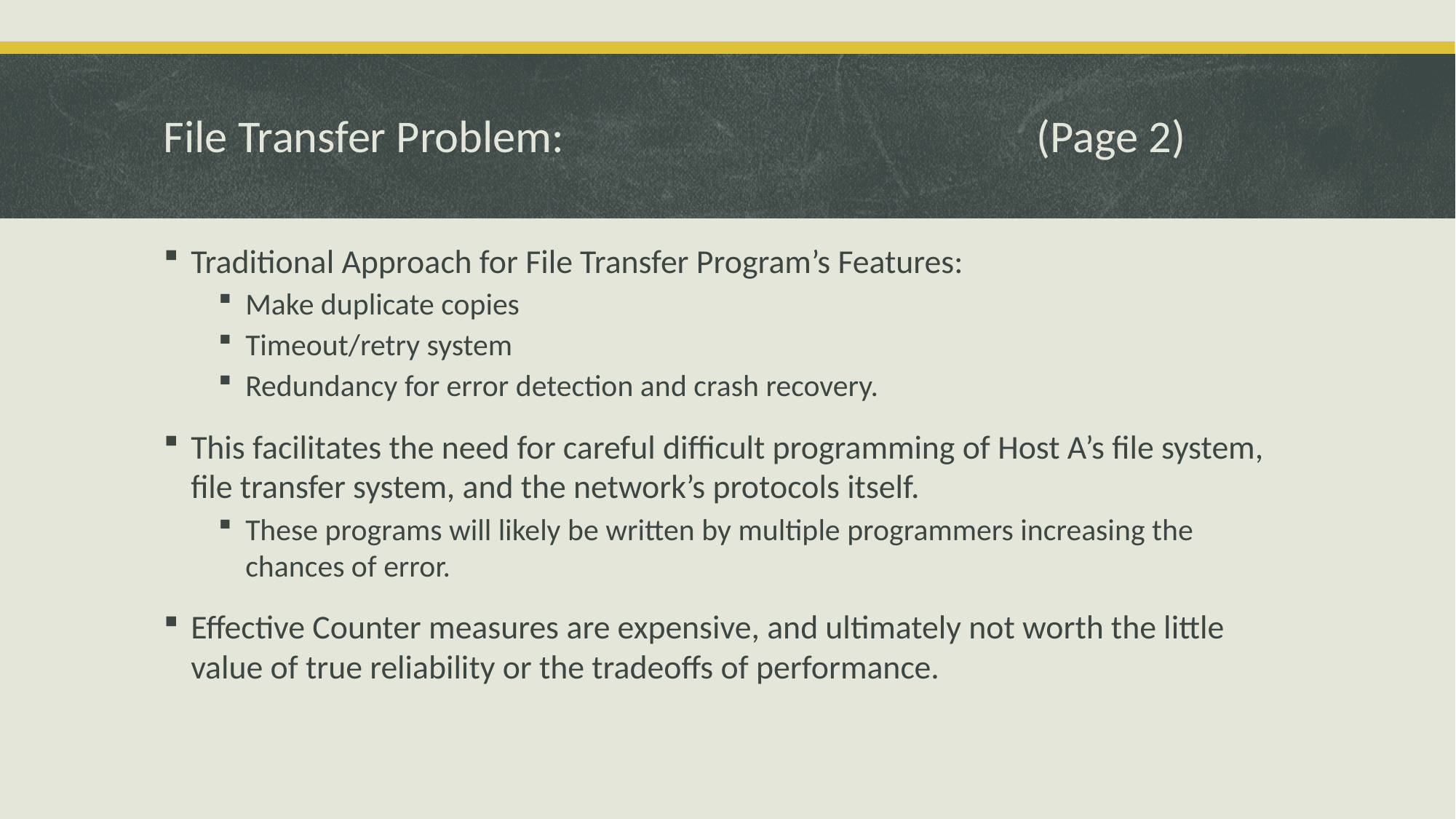

File Transfer Problem:					(Page 2)
Traditional Approach for File Transfer Program’s Features:
Make duplicate copies
Timeout/retry system
Redundancy for error detection and crash recovery.
This facilitates the need for careful difficult programming of Host A’s file system, file transfer system, and the network’s protocols itself.
These programs will likely be written by multiple programmers increasing the chances of error.
Effective Counter measures are expensive, and ultimately not worth the little value of true reliability or the tradeoffs of performance.